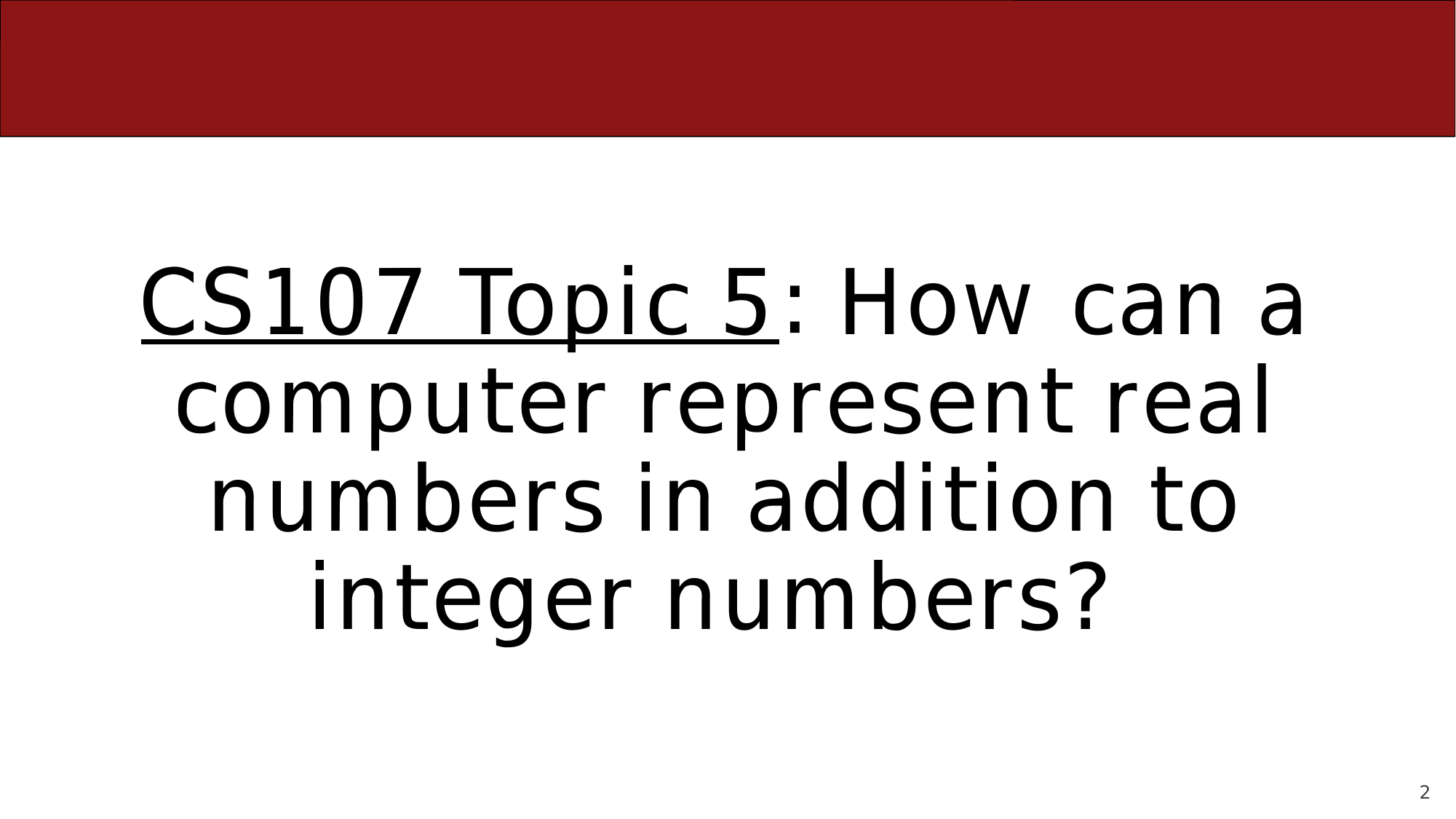

# CS107 Topic 5: How can a computer represent real numbers in addition to integer numbers?